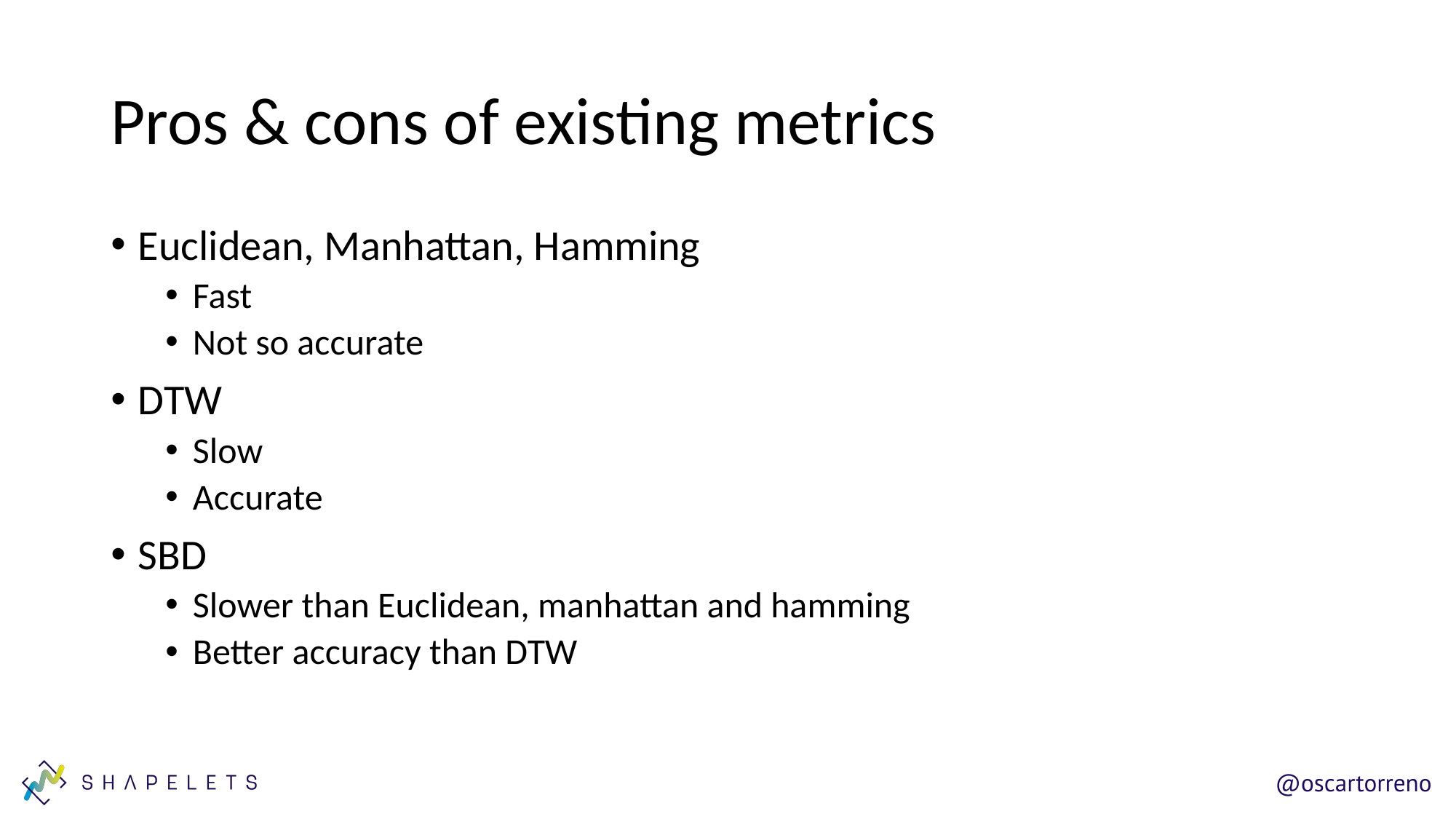

# Pros & cons of existing metrics
Euclidean, Manhattan, Hamming
Fast
Not so accurate
DTW
Slow
Accurate
SBD
Slower than Euclidean, manhattan and hamming
Better accuracy than DTW